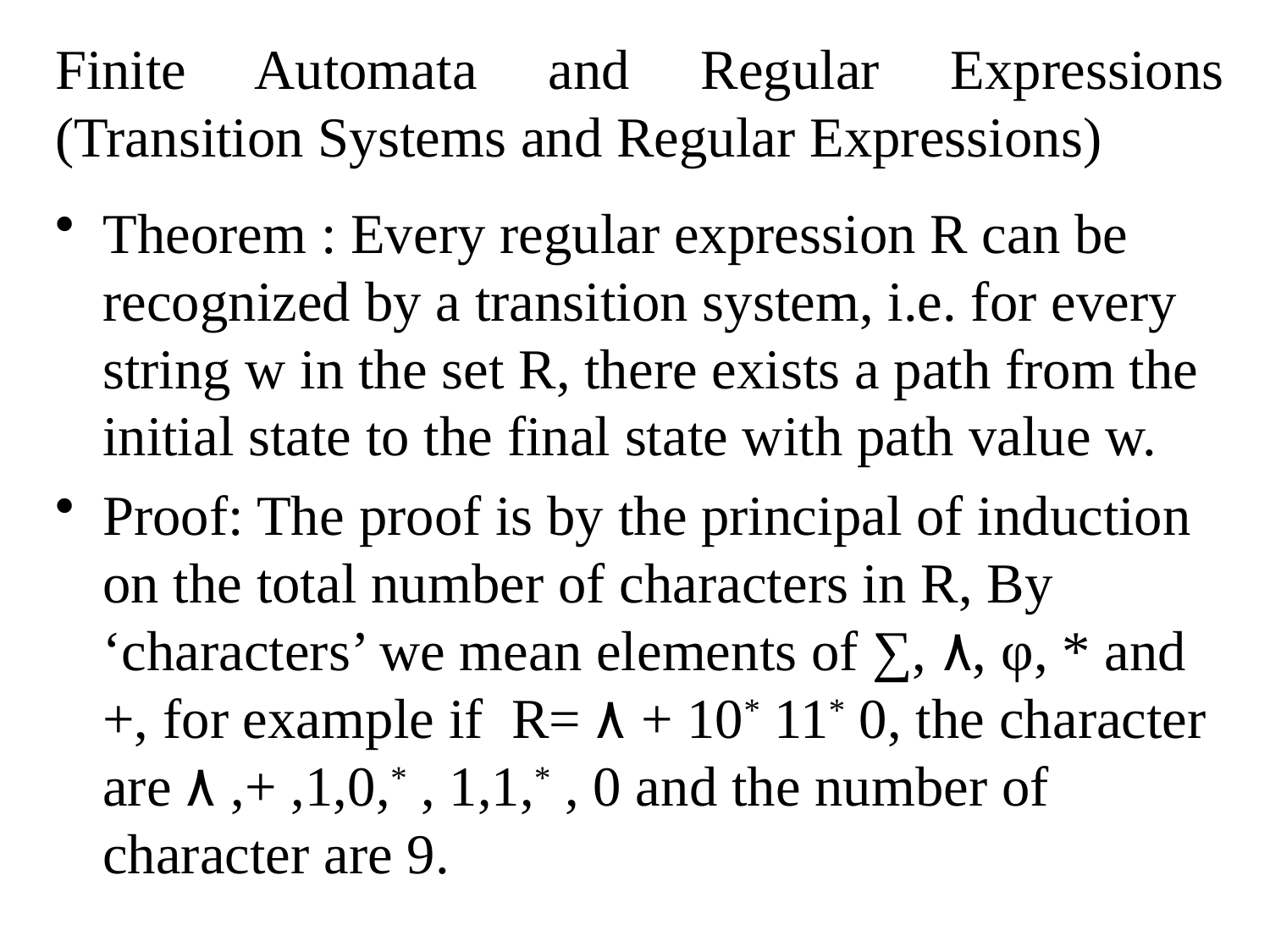

# Finite Automata and Regular Expressions (Transition Systems and Regular Expressions)
Theorem : Every regular expression R can be recognized by a transition system, i.e. for every string w in the set R, there exists a path from the initial state to the final state with path value w.
Proof: The proof is by the principal of induction on the total number of characters in R, By ‘characters’ we mean elements of ∑, ۸, φ, * and +, for example if  R= ۸ + 10* 11* 0, the character are ۸ ,+ ,1,0,* , 1,1,* , 0 and the number of character are 9.